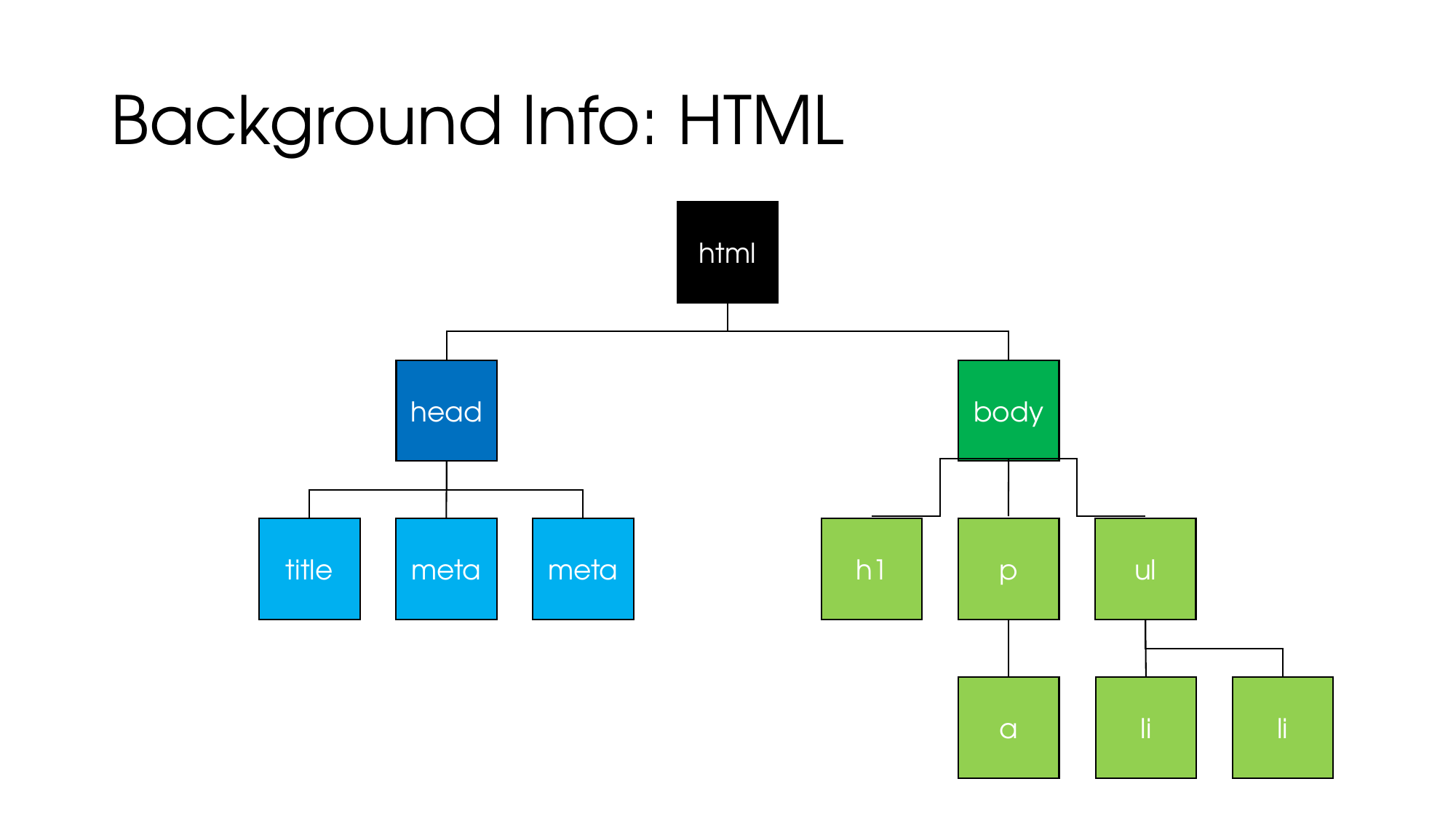

# Background Info: HTML
html
head
body
title
meta
meta
h1
p
ul
a
li
li